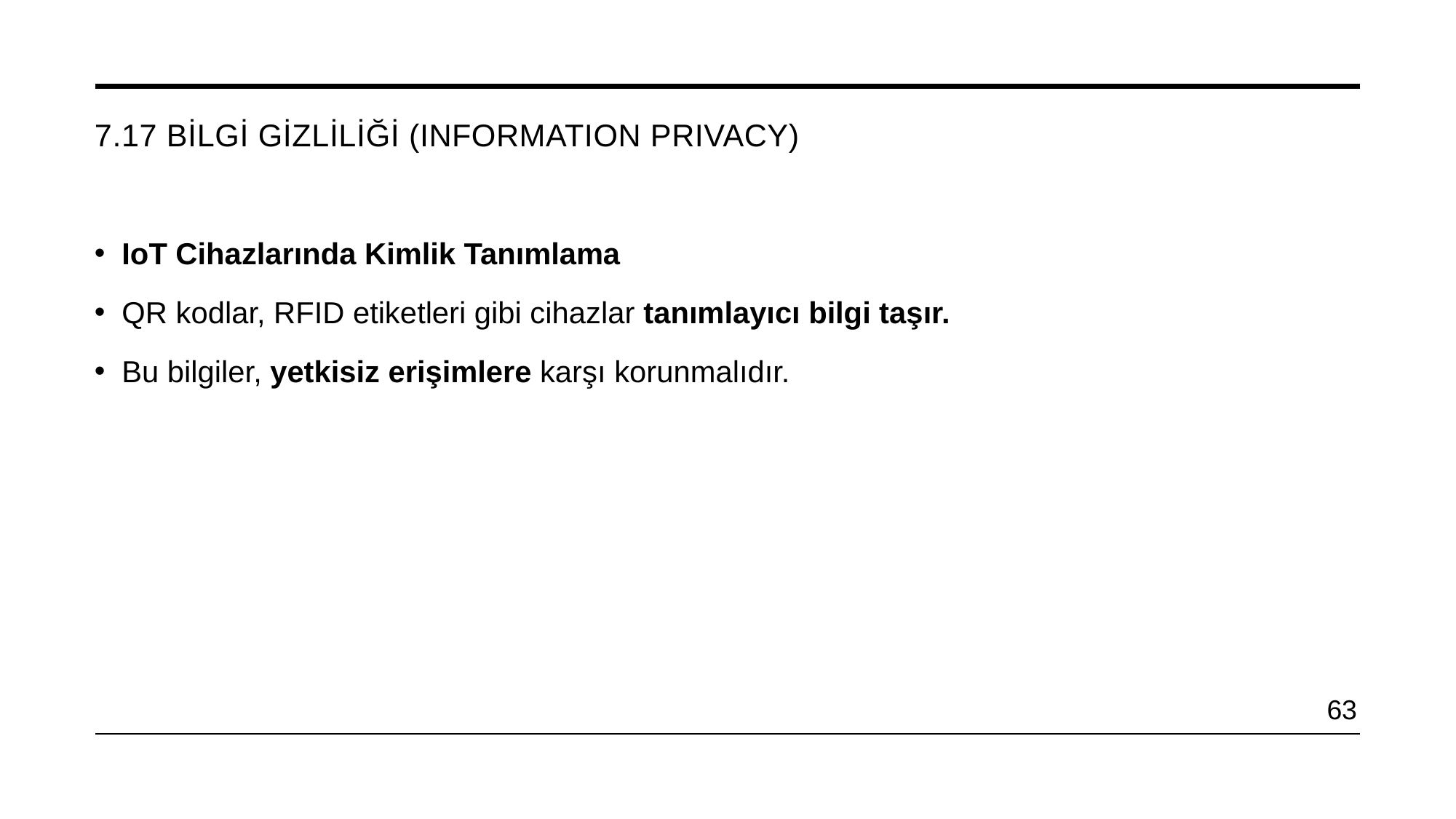

# 7.17 Bilgi Gizliliği (InformatIon PrIvacy)
IoT Cihazlarında Kimlik Tanımlama
QR kodlar, RFID etiketleri gibi cihazlar tanımlayıcı bilgi taşır.
Bu bilgiler, yetkisiz erişimlere karşı korunmalıdır.

63